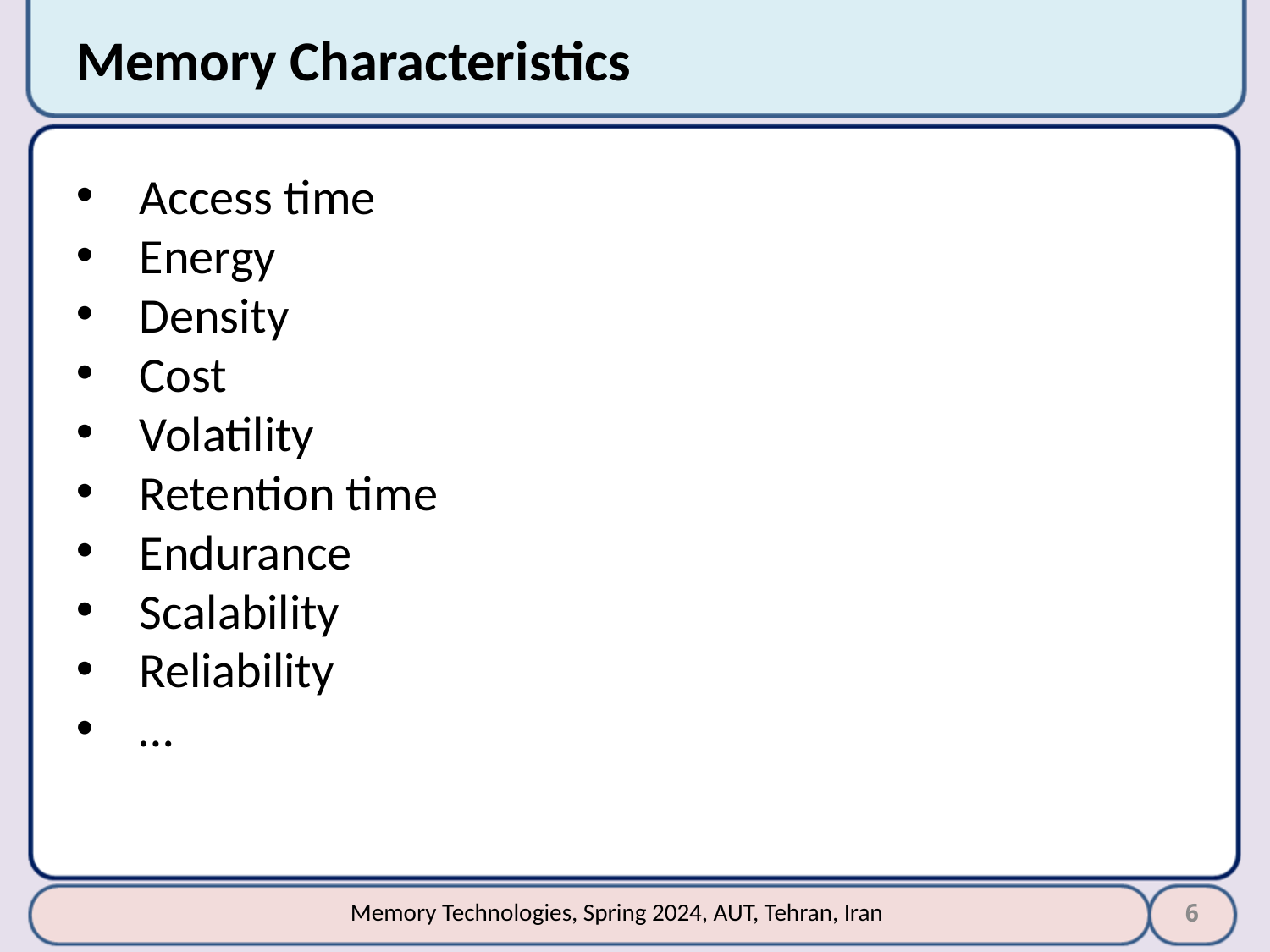

# Memory Characteristics
Access time
Energy
Density
Cost
Volatility
Retention time
Endurance
Scalability
Reliability
…
6
Memory Technologies, Spring 2024, AUT, Tehran, Iran